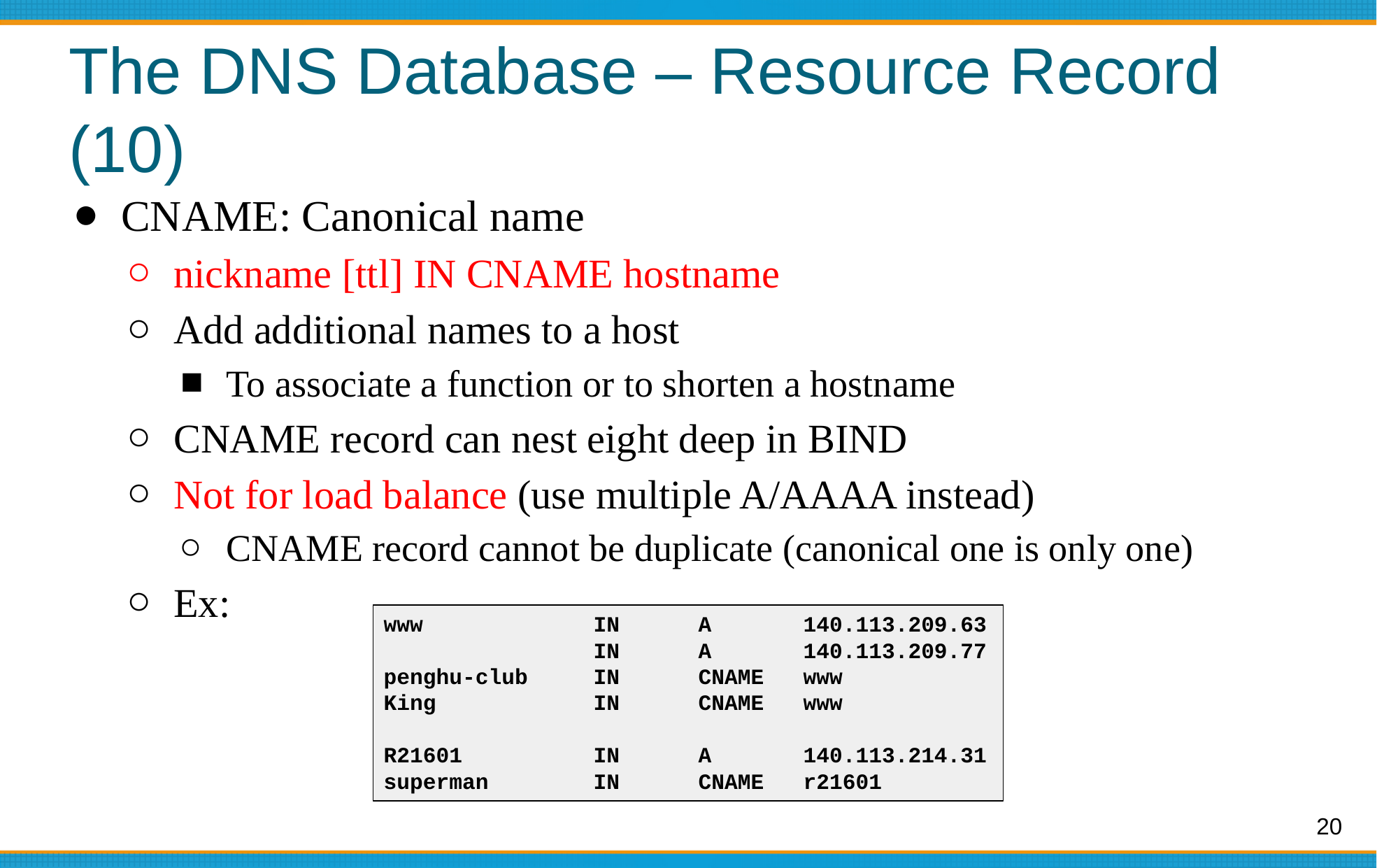

# The DNS Database – Resource Record (10)
CNAME: Canonical name
nickname [ttl] IN CNAME hostname
Add additional names to a host
To associate a function or to shorten a hostname
CNAME record can nest eight deep in BIND
Not for load balance (use multiple A/AAAA instead)
CNAME record cannot be duplicate (canonical one is only one)
Ex:
www		IN	A	140.113.209.63
		IN	A	140.113.209.77
penghu-club	IN	CNAME	www
King		IN	CNAME	www

R21601		IN	A	140.113.214.31
superman	IN	CNAME	r21601
20